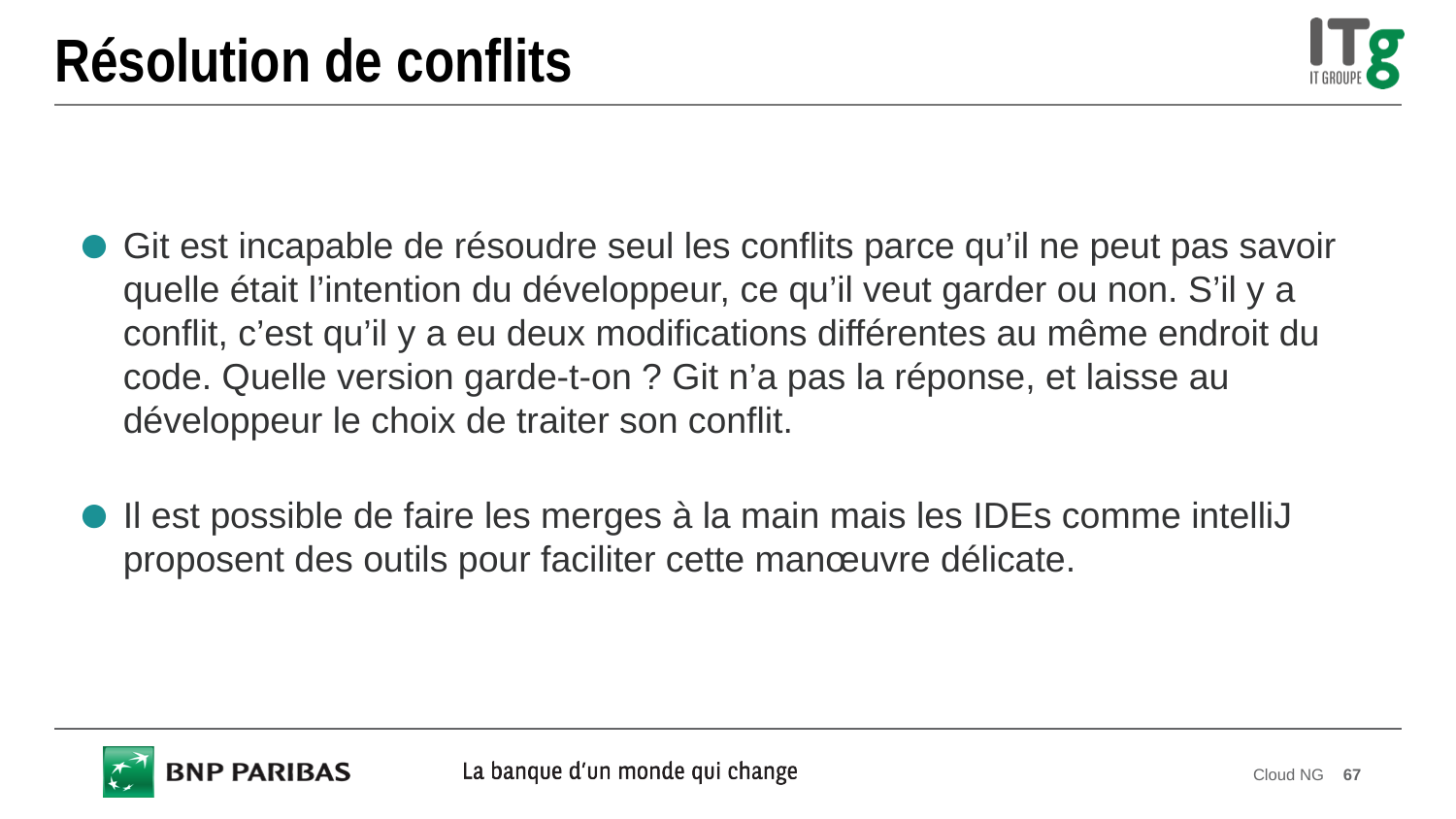

# Résolution de conflits
Git est incapable de résoudre seul les conflits parce qu’il ne peut pas savoir quelle était l’intention du développeur, ce qu’il veut garder ou non. S’il y a conflit, c’est qu’il y a eu deux modifications différentes au même endroit du code. Quelle version garde-t-on ? Git n’a pas la réponse, et laisse au développeur le choix de traiter son conflit.

Il est possible de faire les merges à la main mais les IDEs comme intelliJ proposent des outils pour faciliter cette manœuvre délicate.

Cloud NG
67